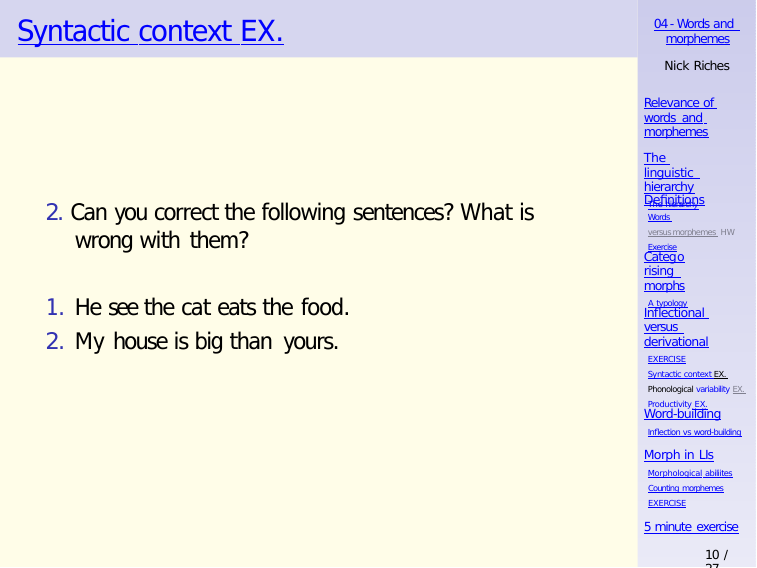

# Syntactic context EX.
04 - Words and  morphemes
Nick Riches

Relevance of words  and morphemes

The linguistic  hierarchy
The hierarchy
Definitions
Words versus morphemes  HW Exercise
2. Can you correct the following sentences? What is  wrong with them?
Categorising  morphs
A typology
He see the cat eats the food.
My house is big than yours.
Inflectional versus  derivational
EXERCISE
Syntactic context EX.  Phonological variability EX.  Productivity EX.
Word-building
Inflection vs word-building

Morph in LIs
Morphological abiliites
Counting morphemes
EXERCISE
5 minute exercise
10 / 27